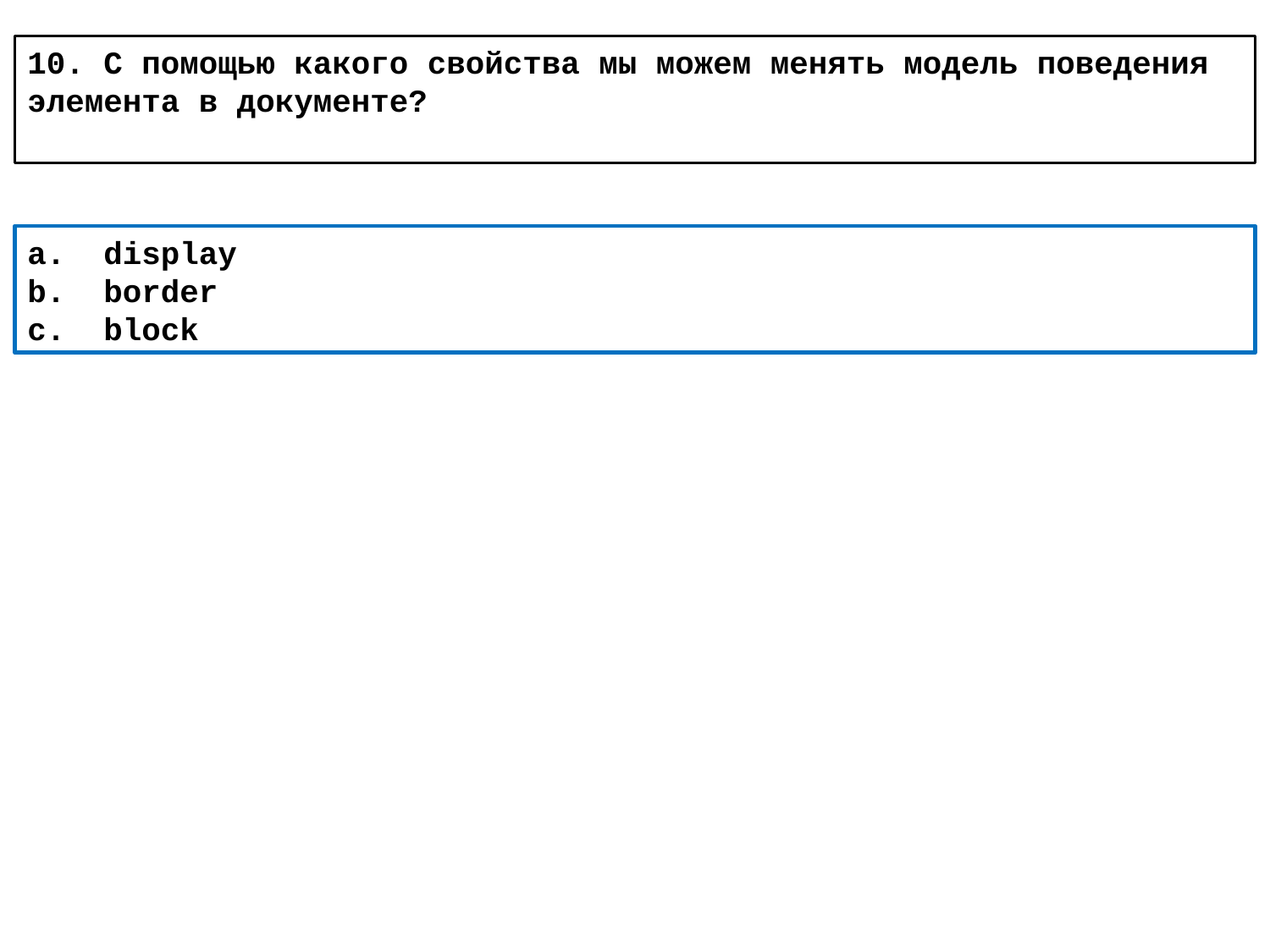

10. С помощью какого свойства мы можем менять модель поведения элемента в документе?

a.  display
b.  border
c.  block